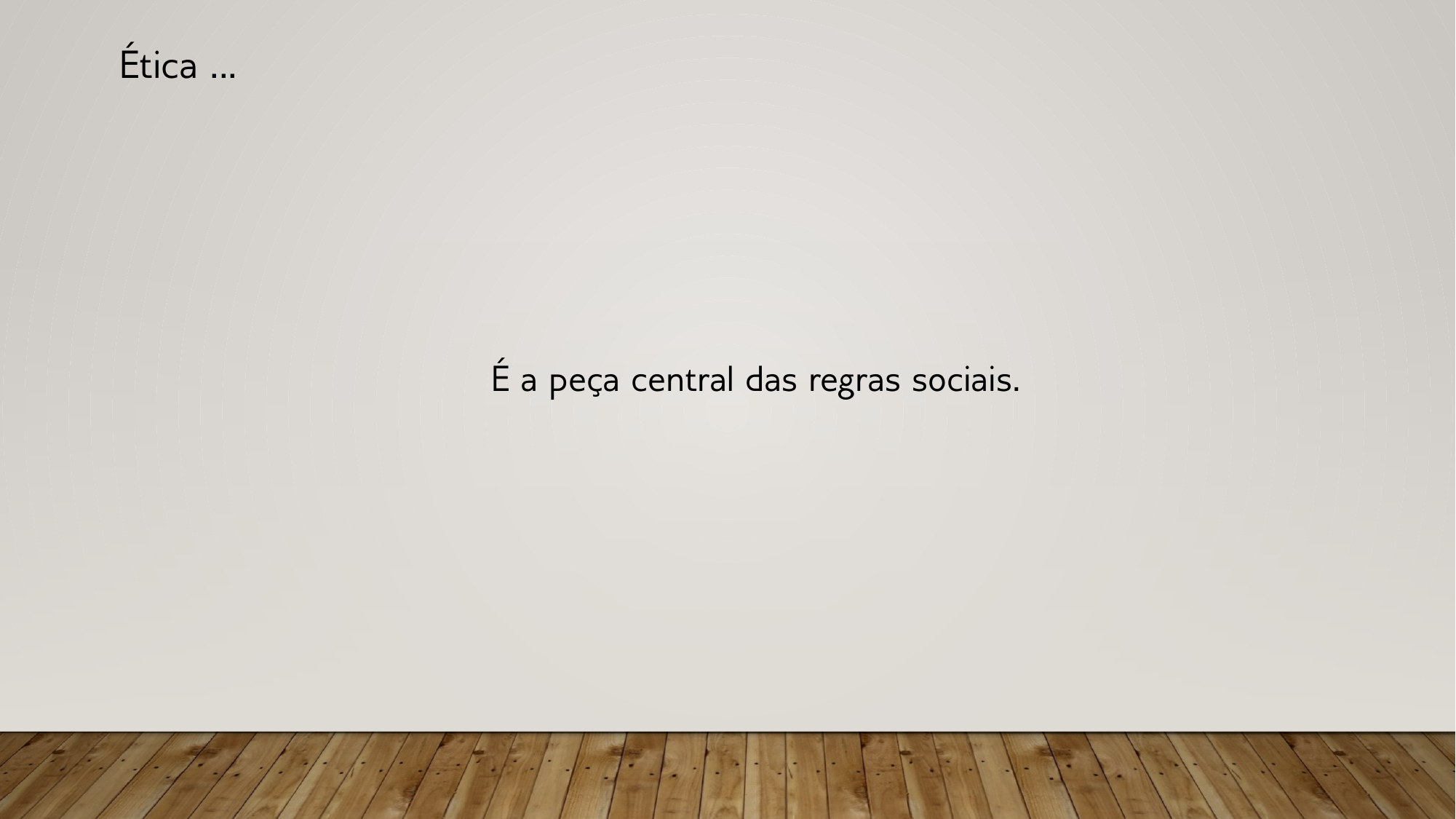

Ética ...
É a peça central das regras sociais.